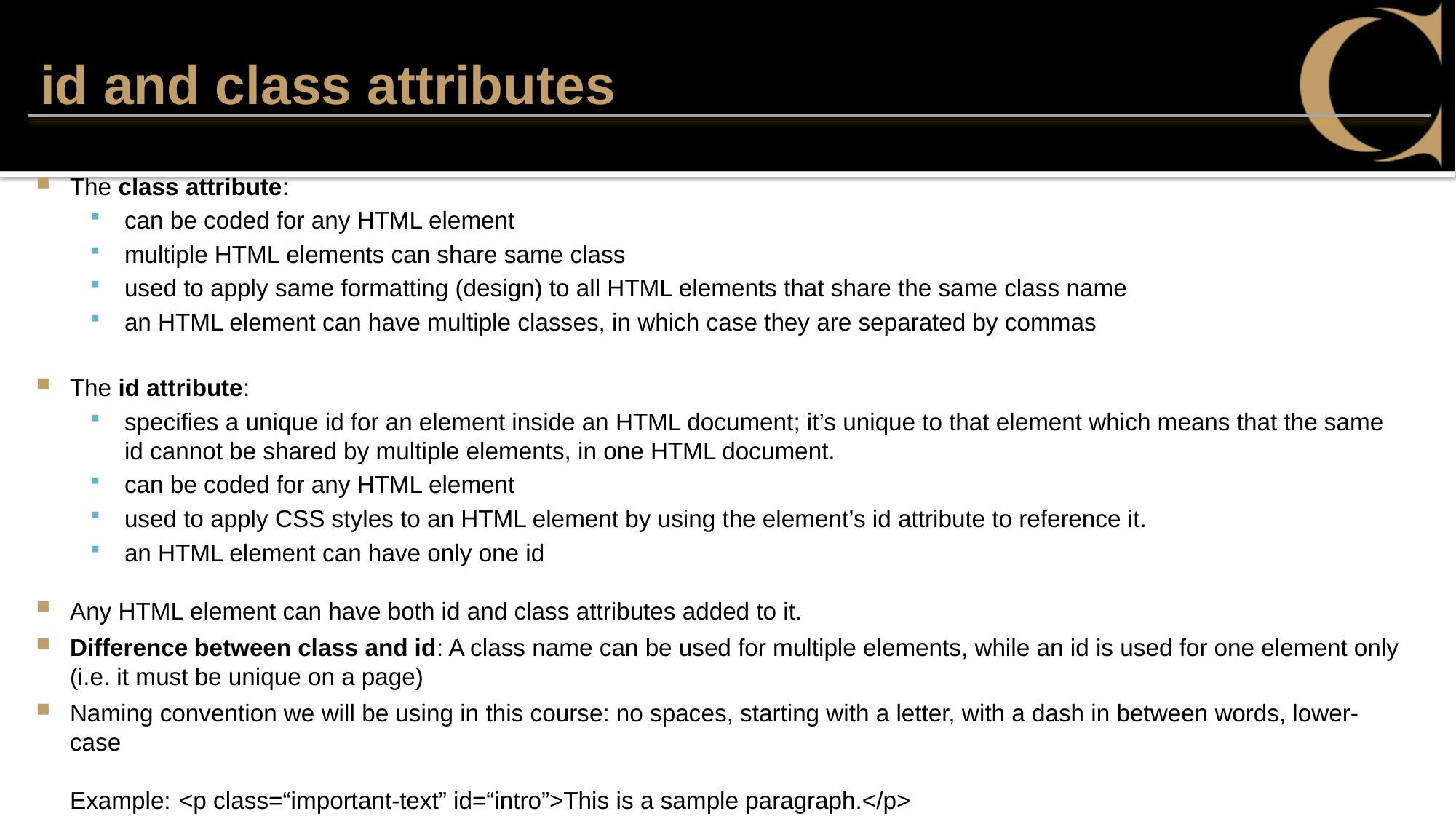

# id and class attributes
The class attribute:
can be coded for any HTML element
multiple HTML elements can share same class
used to apply same formatting (design) to all HTML elements that share the same class name
an HTML element can have multiple classes, in which case they are separated by commas
The id attribute:
specifies a unique id for an element inside an HTML document; it’s unique to that element which means that the same id cannot be shared by multiple elements, in one HTML document.
can be coded for any HTML element
used to apply CSS styles to an HTML element by using the element’s id attribute to reference it.
an HTML element can have only one id
Any HTML element can have both id and class attributes added to it.
Difference between class and id: A class name can be used for multiple elements, while an id is used for one element only (i.e. it must be unique on a page)
Naming convention we will be using in this course: no spaces, starting with a letter, with a dash in between words, lower-case
Example: 	<p class=“important-text” id=“intro”>This is a sample paragraph.</p>